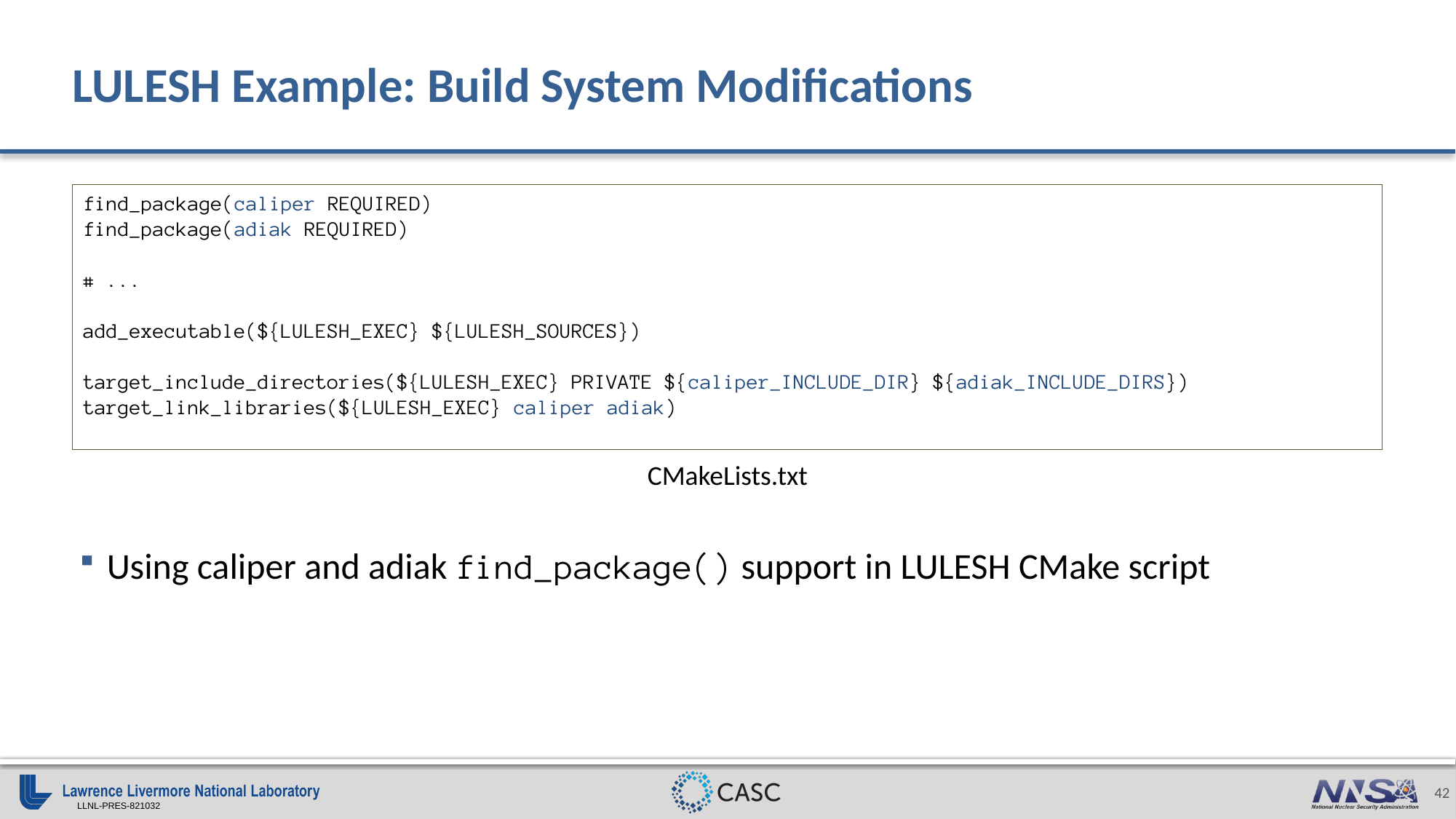

# LULESH Example: Build System Modifications
find_package(caliper REQUIRED)
find_package(adiak REQUIRED)

# ...
add_executable(${LULESH_EXEC} ${LULESH_SOURCES})

target_include_directories(${LULESH_EXEC} PRIVATE ${caliper_INCLUDE_DIR} ${adiak_INCLUDE_DIRS})
target_link_libraries(${LULESH_EXEC} caliper adiak)

CMakeLists.txt
Using caliper and adiak find_package() support in LULESH CMake script